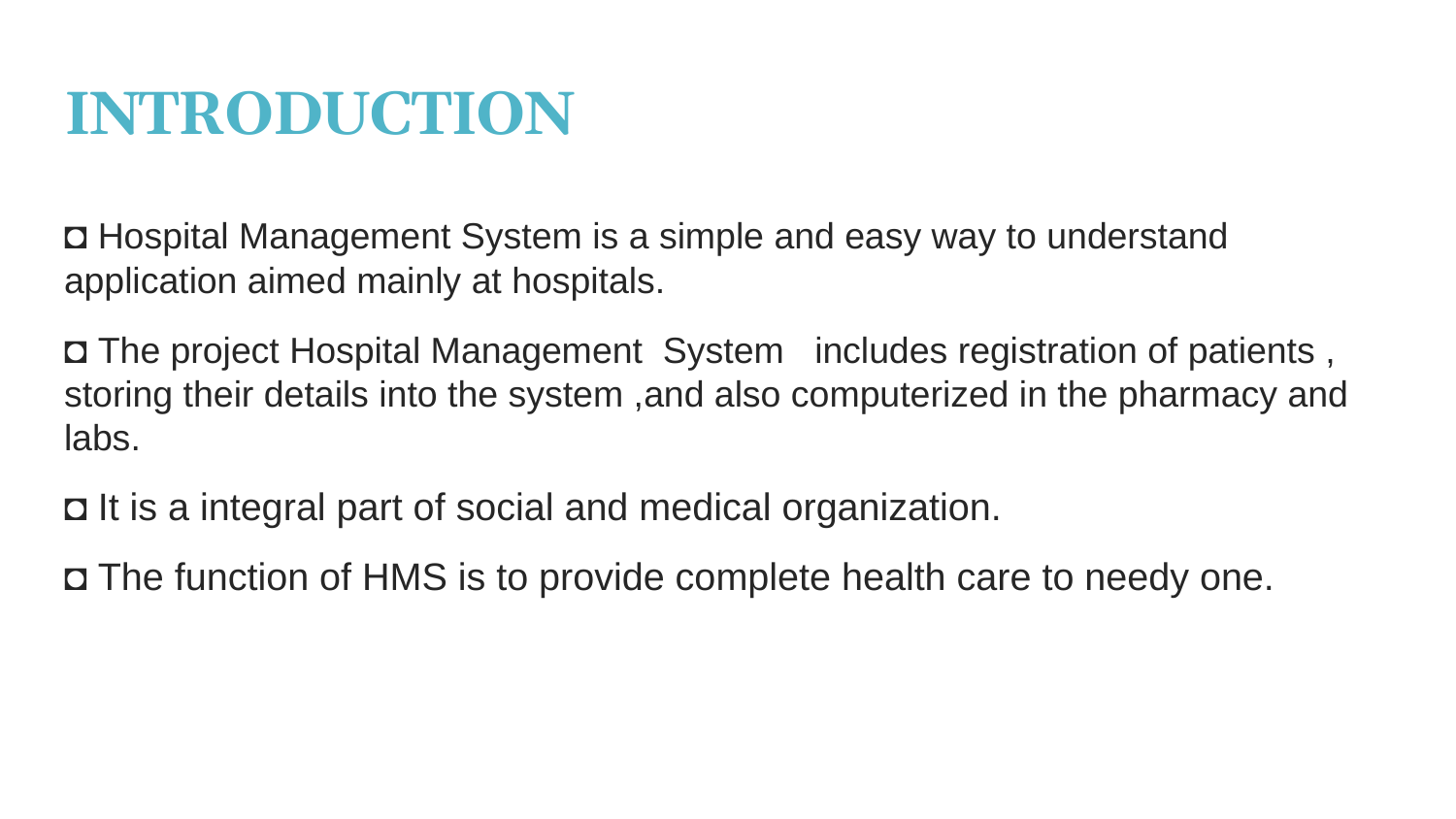

# INTRODUCTION
◘ Hospital Management System is a simple and easy way to understand application aimed mainly at hospitals.
◘ The project Hospital Management  System   includes registration of patients , storing their details into the system ,and also computerized in the pharmacy and labs.
◘ It is a integral part of social and medical organization.
◘ The function of HMS is to provide complete health care to needy one.